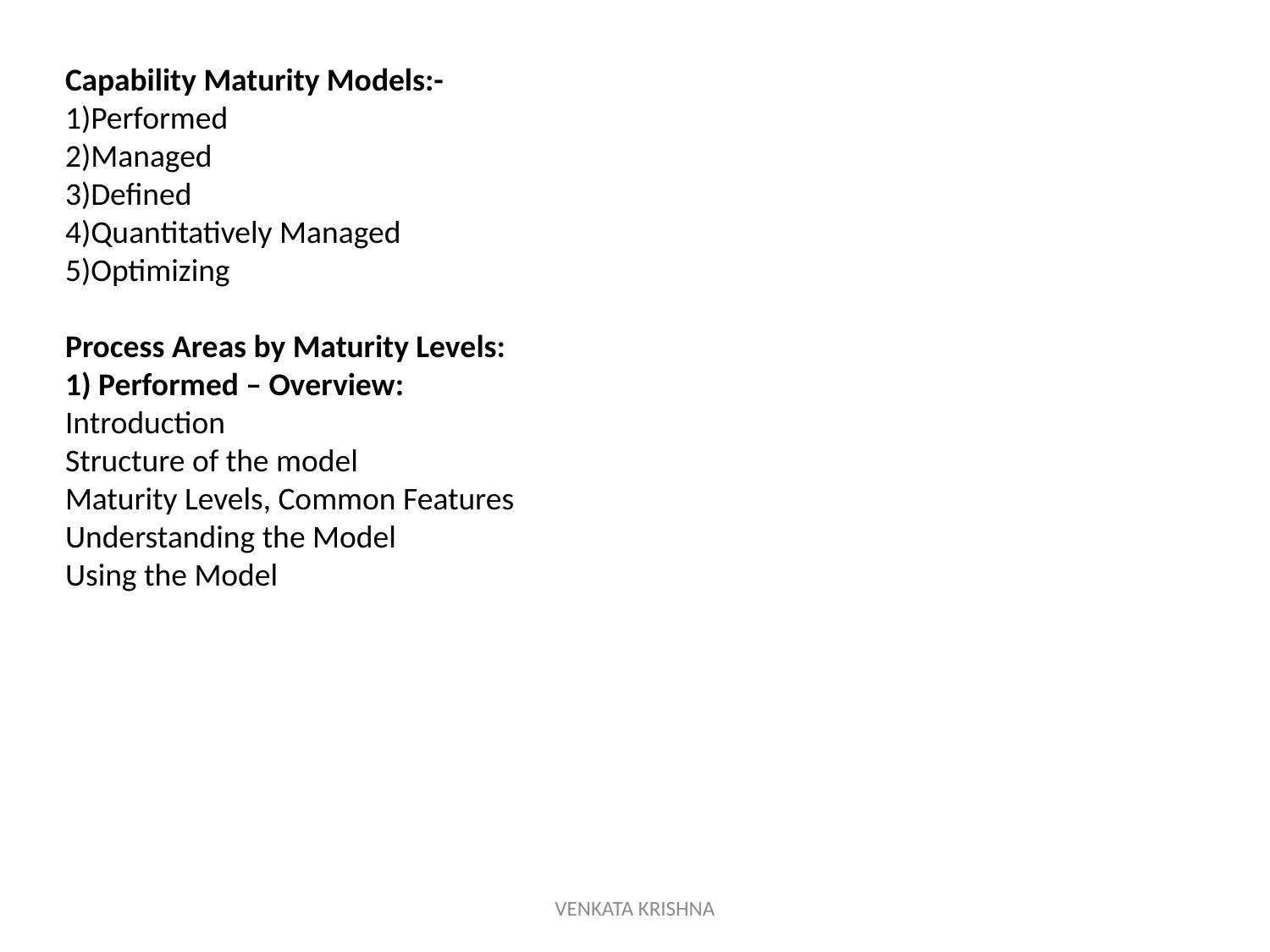

Capability Maturity Models:-
1)Performed
2)Managed
3)Defined
4)Quantitatively Managed
5)Optimizing

Process Areas by Maturity Levels:
1) Performed – Overview:
Introduction
Structure of the model
Maturity Levels, Common Features
Understanding the Model
Using the Model

VENKATA KRISHNA